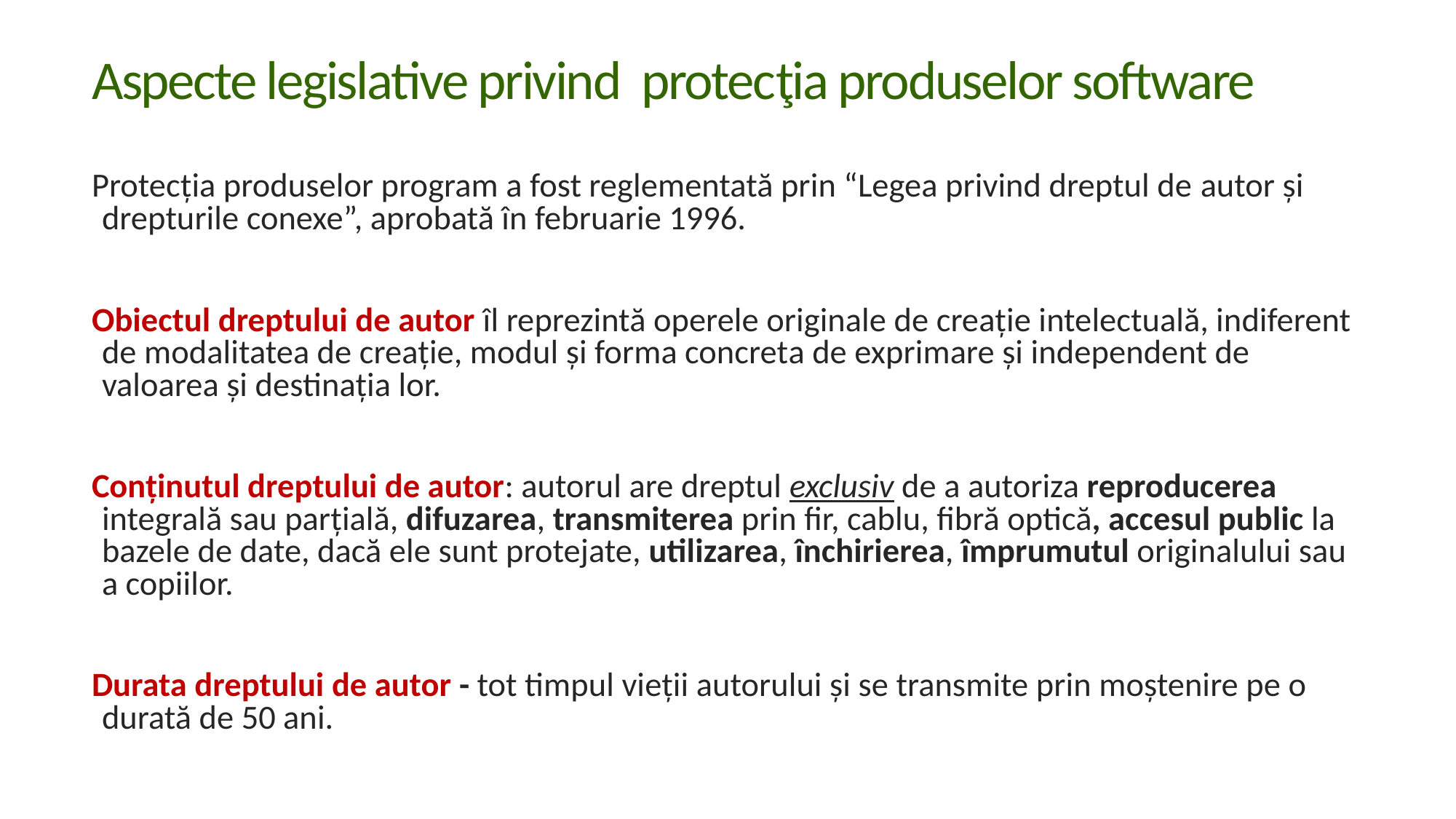

# Aspecte legislative privind  protecţia produselor software
Protecţia produselor program a fost reglementată prin “Legea privind dreptul de autor şi drepturile conexe”, aprobată în februarie 1996.

Obiectul dreptului de autor îl reprezintă operele originale de creaţie intelectuală, indiferent de modalitatea de creaţie, modul şi forma concreta de exprimare şi independent de valoarea şi destinaţia lor.

Conţinutul dreptului de autor: autorul are dreptul exclusiv de a autoriza reproducerea integrală sau parţială, difuzarea, transmiterea prin fir, cablu, fibră optică, accesul public la bazele de date, dacă ele sunt protejate, utilizarea, închirierea, împrumutul originalului sau a copiilor.

Durata dreptului de autor - tot timpul vieţii autorului şi se transmite prin moştenire pe o durată de 50 ani.